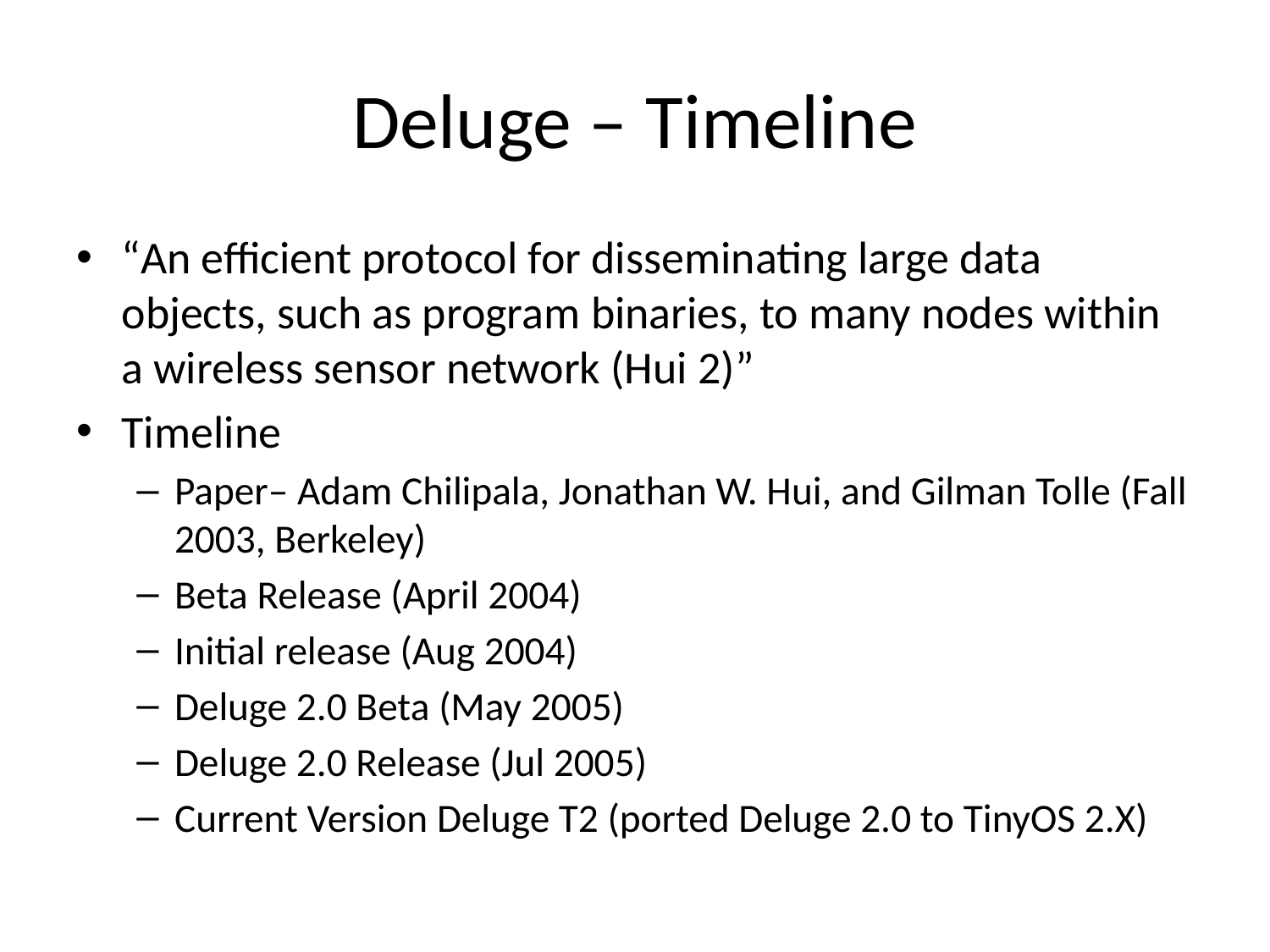

# Deluge – Timeline
“An efficient protocol for disseminating large data objects, such as program binaries, to many nodes within a wireless sensor network (Hui 2)”
Timeline
Paper– Adam Chilipala, Jonathan W. Hui, and Gilman Tolle (Fall 2003, Berkeley)
Beta Release (April 2004)
Initial release (Aug 2004)
Deluge 2.0 Beta (May 2005)
Deluge 2.0 Release (Jul 2005)
Current Version Deluge T2 (ported Deluge 2.0 to TinyOS 2.X)